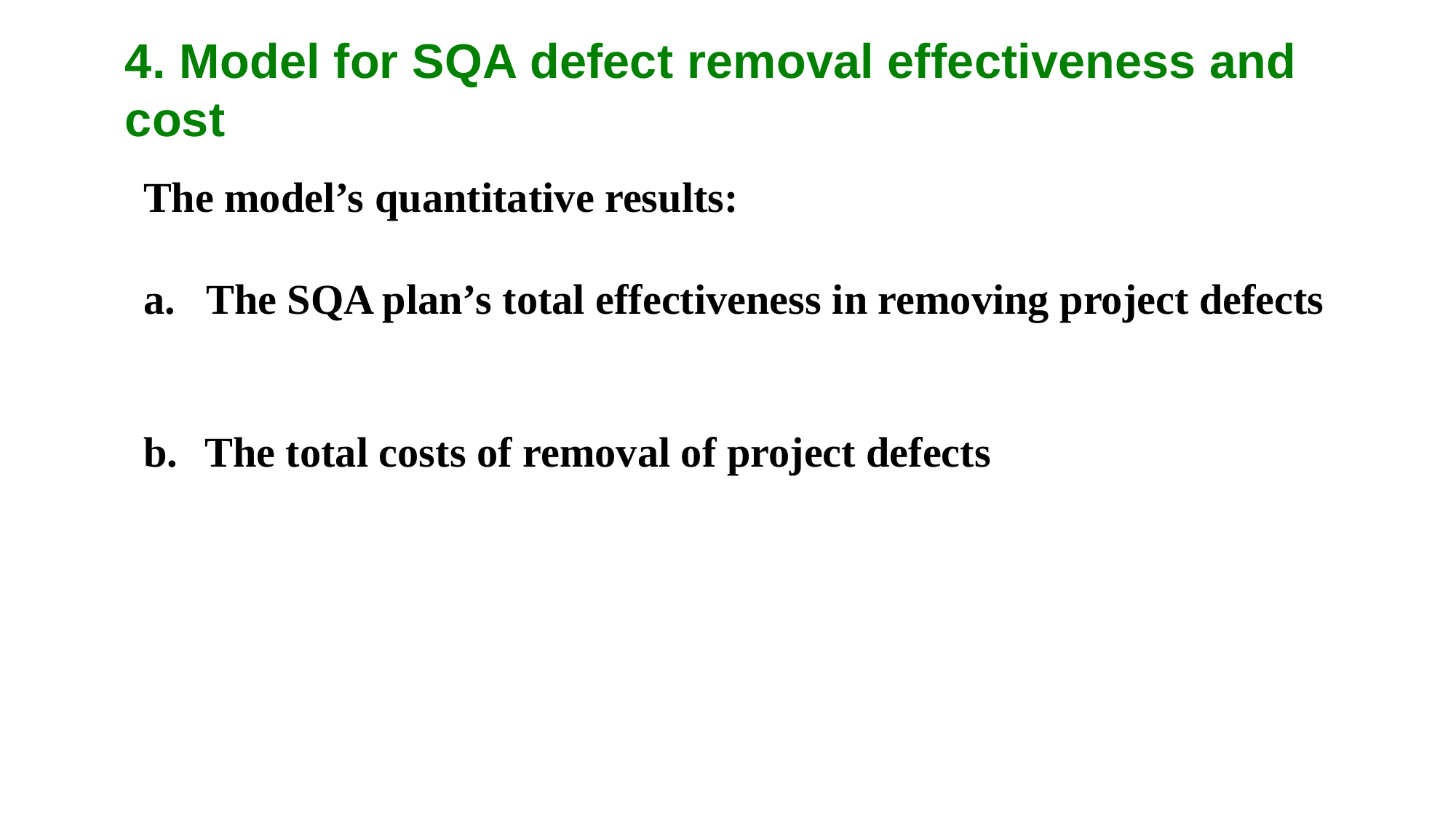

4. Model for SQA defect removal effectiveness and cost
The model’s quantitative results:

a.   The SQA plan’s total effectiveness in removing project defects

The total costs of removal of project defects